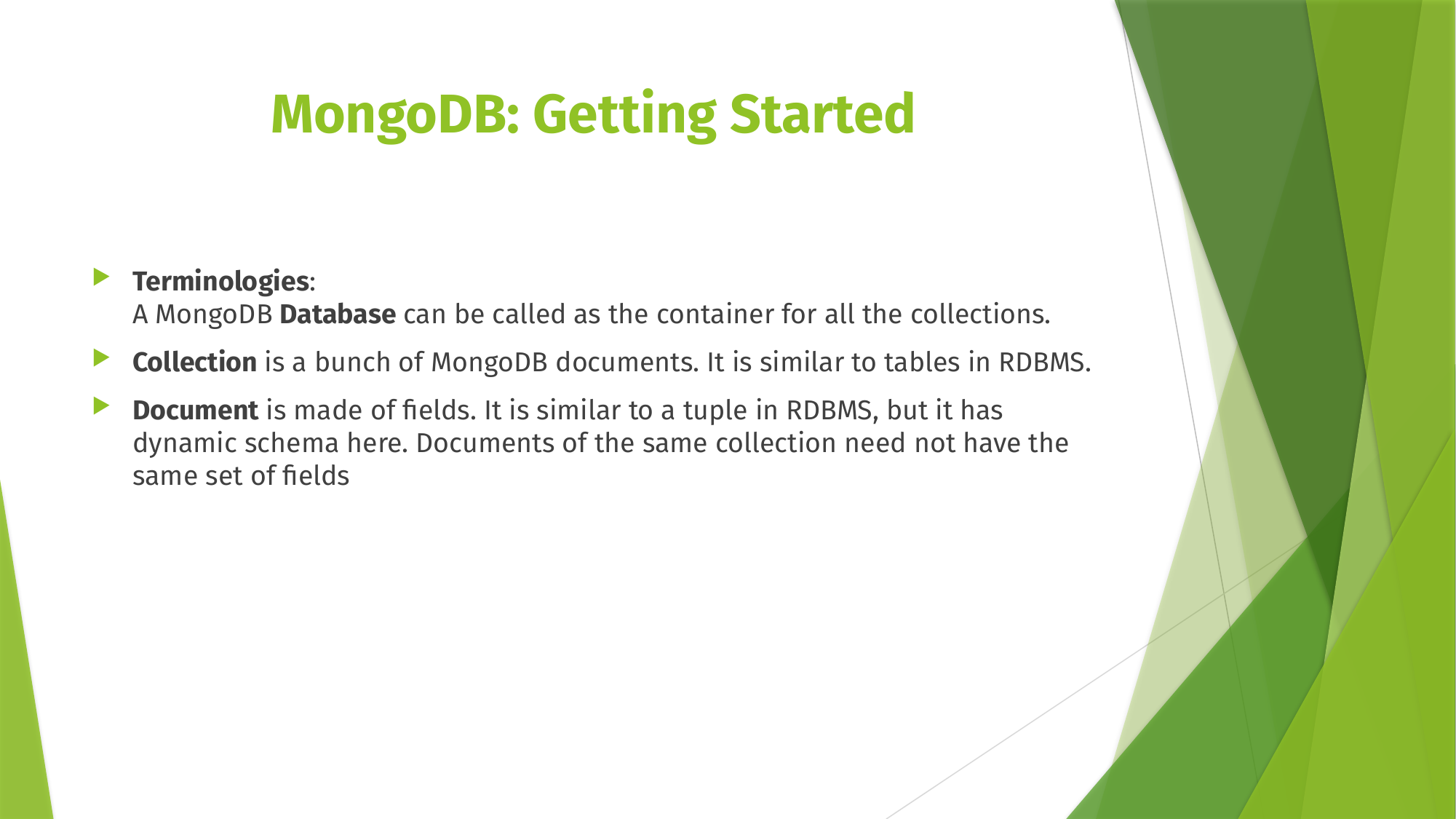

# MongoDB: Getting Started
Terminologies: 
A MongoDB Database can be called as the container for all the collections.
Collection is a bunch of MongoDB documents. It is similar to tables in RDBMS.
Document is made of fields. It is similar to a tuple in RDBMS, but it has dynamic schema here. Documents of the same collection need not have the same set of fields